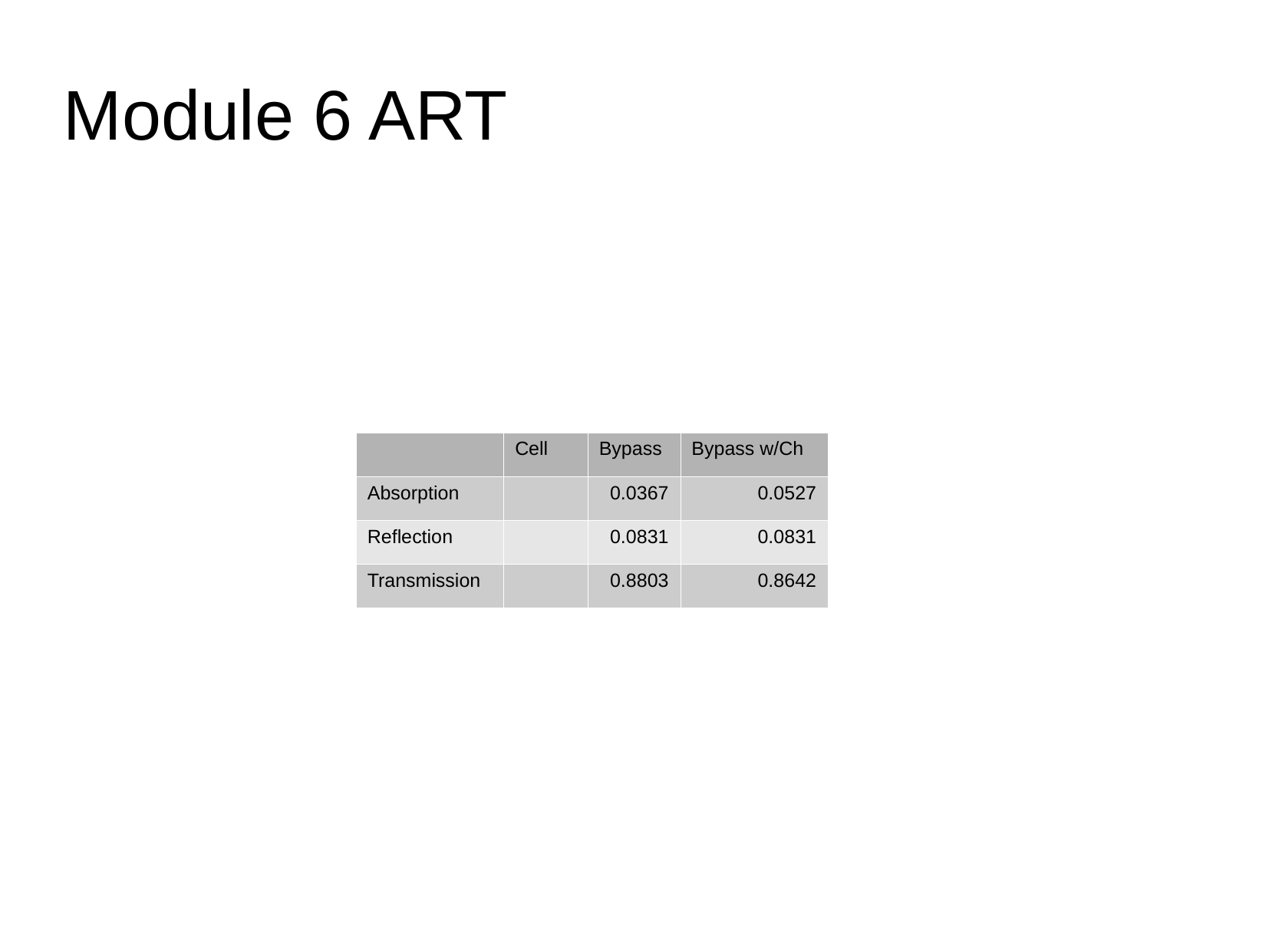

Module 6 ART
|  | Cell | Bypass | Bypass w/Ch |
| --- | --- | --- | --- |
| Absorption |  | 0.0367 | 0.0527 |
| Reflection |  | 0.0831 | 0.0831 |
| Transmission |  | 0.8803 | 0.8642 |